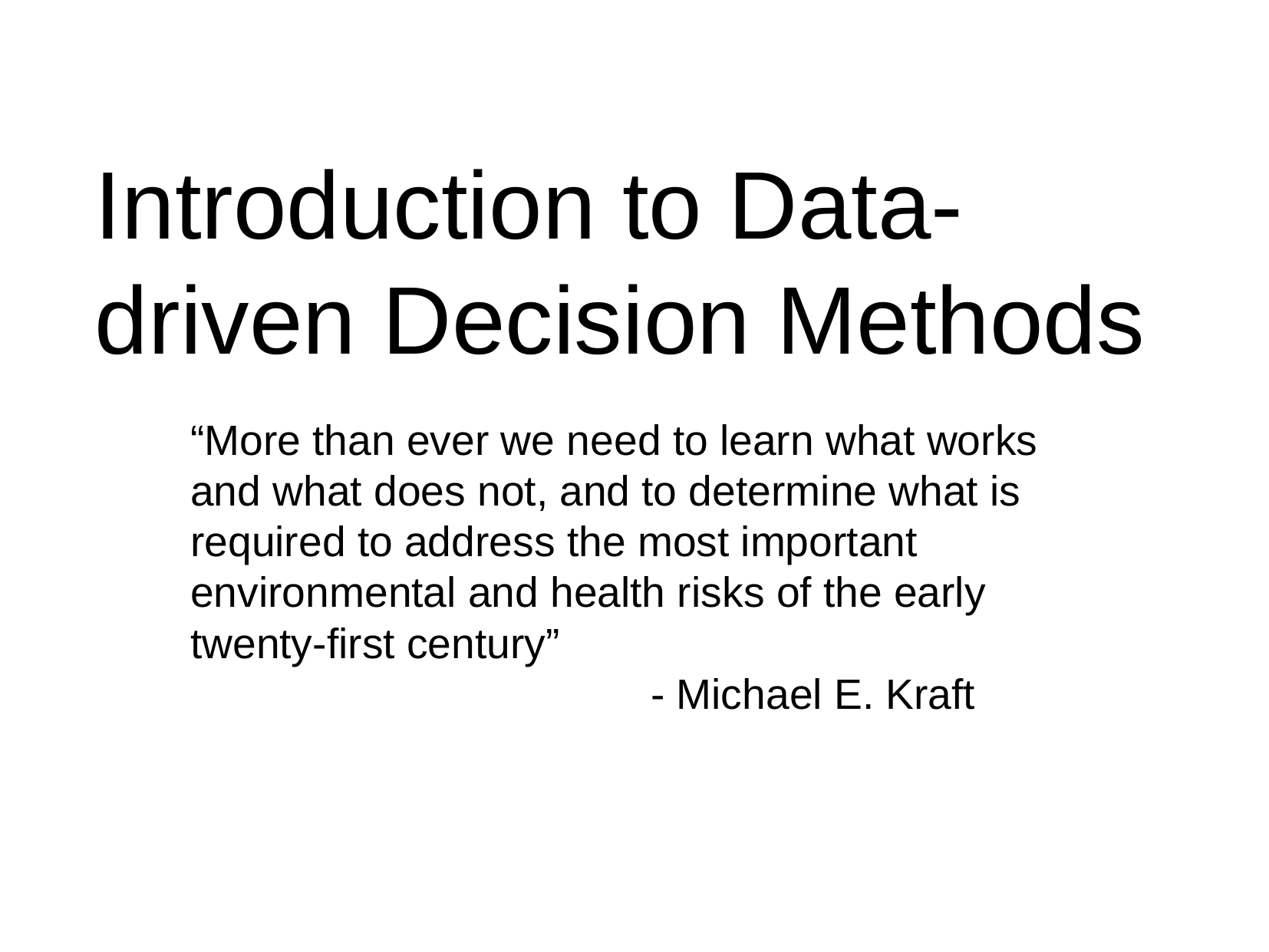

Introduction to Data-driven Decision Methods
“More than ever we need to learn what works and what does not, and to determine what is required to address the most important environmental and health risks of the early twenty-first century”
				- Michael E. Kraft